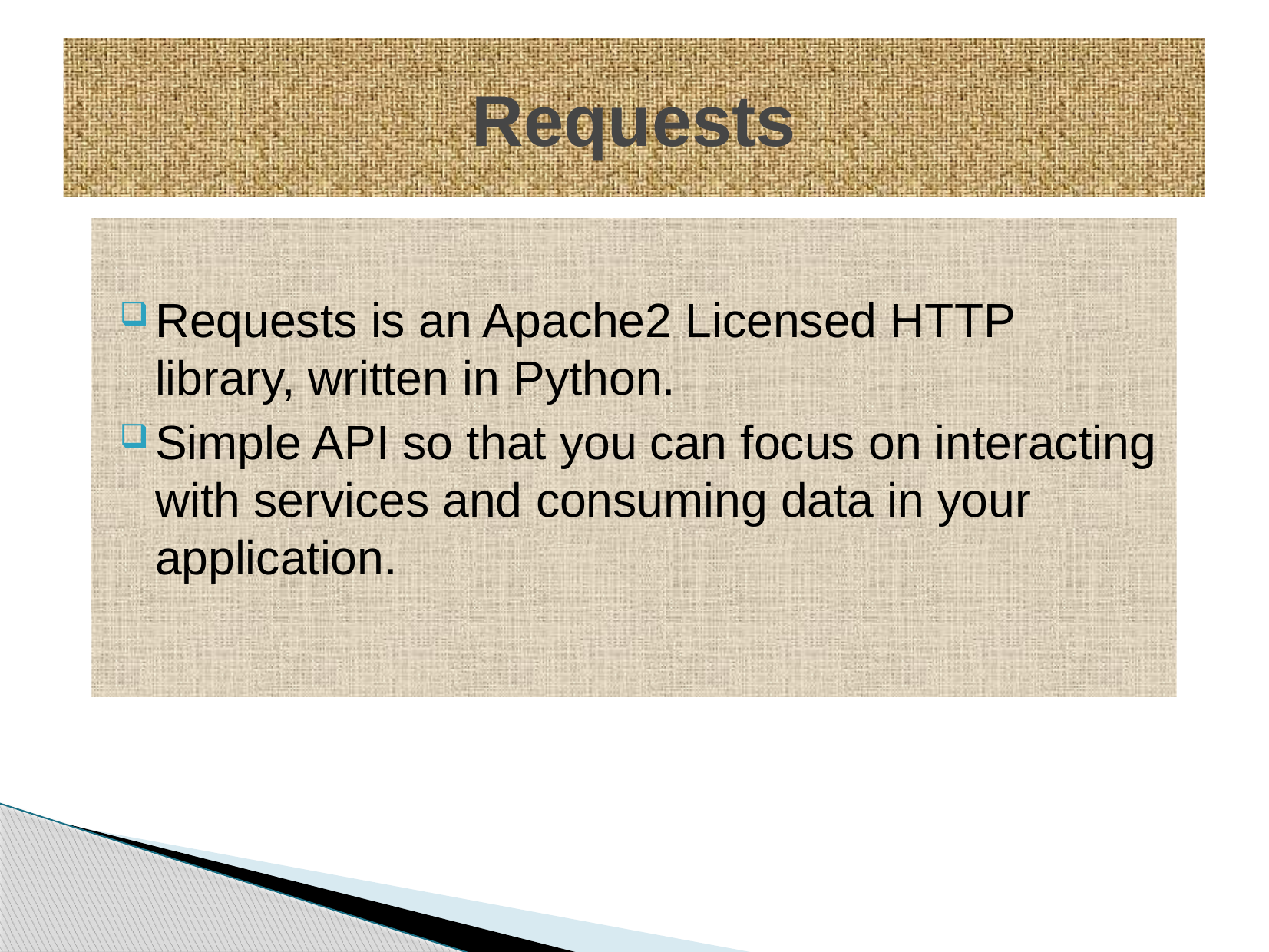

# Requests

Requests is an Apache2 Licensed HTTP library, written in Python.
Simple API so that you can focus on interacting with services and consuming data in your application.